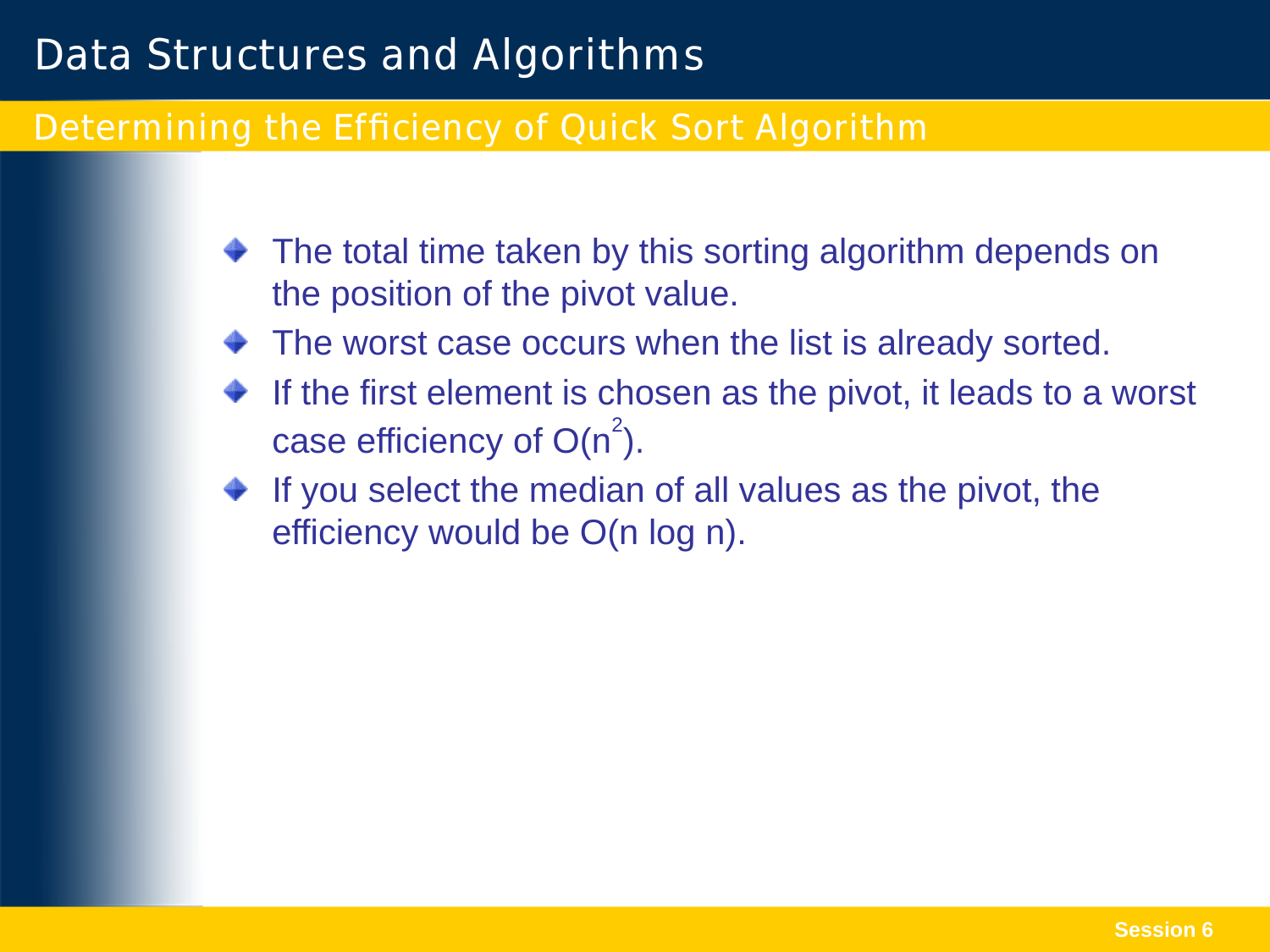

Determining the Efficiency of Quick Sort Algorithm
The total time taken by this sorting algorithm depends on the position of the pivot value.
The worst case occurs when the list is already sorted.
If the first element is chosen as the pivot, it leads to a worst case efficiency of O(n2).
If you select the median of all values as the pivot, the efficiency would be O(n log n).